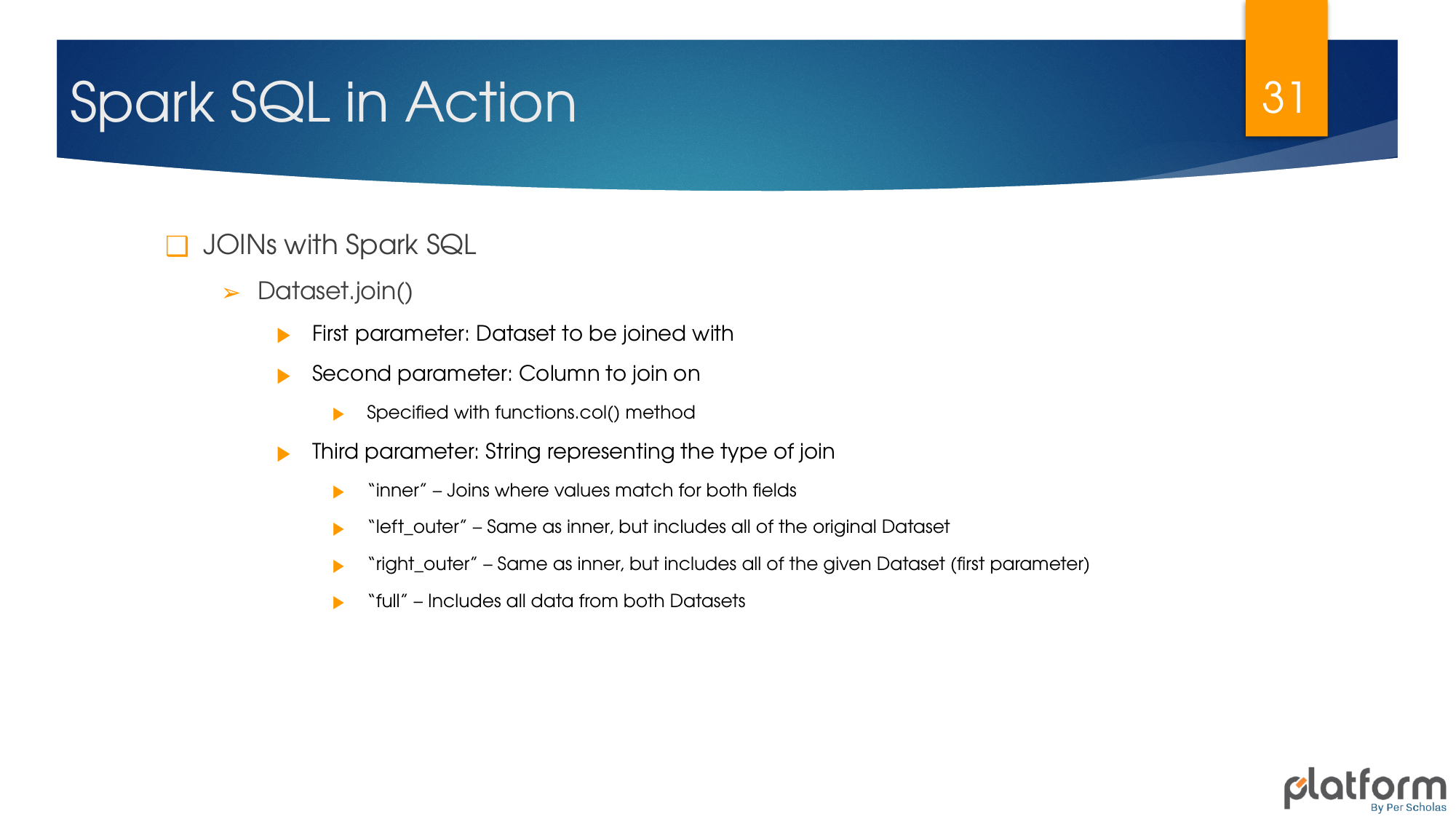

31
# Spark SQL in Action
JOINs with Spark SQL
Dataset.join()
First parameter: Dataset to be joined with
Second parameter: Column to join on
Specified with functions.col() method
Third parameter: String representing the type of join
“inner” – Joins where values match for both fields
“left_outer” – Same as inner, but includes all of the original Dataset
“right_outer” – Same as inner, but includes all of the given Dataset (first parameter)
“full” – Includes all data from both Datasets